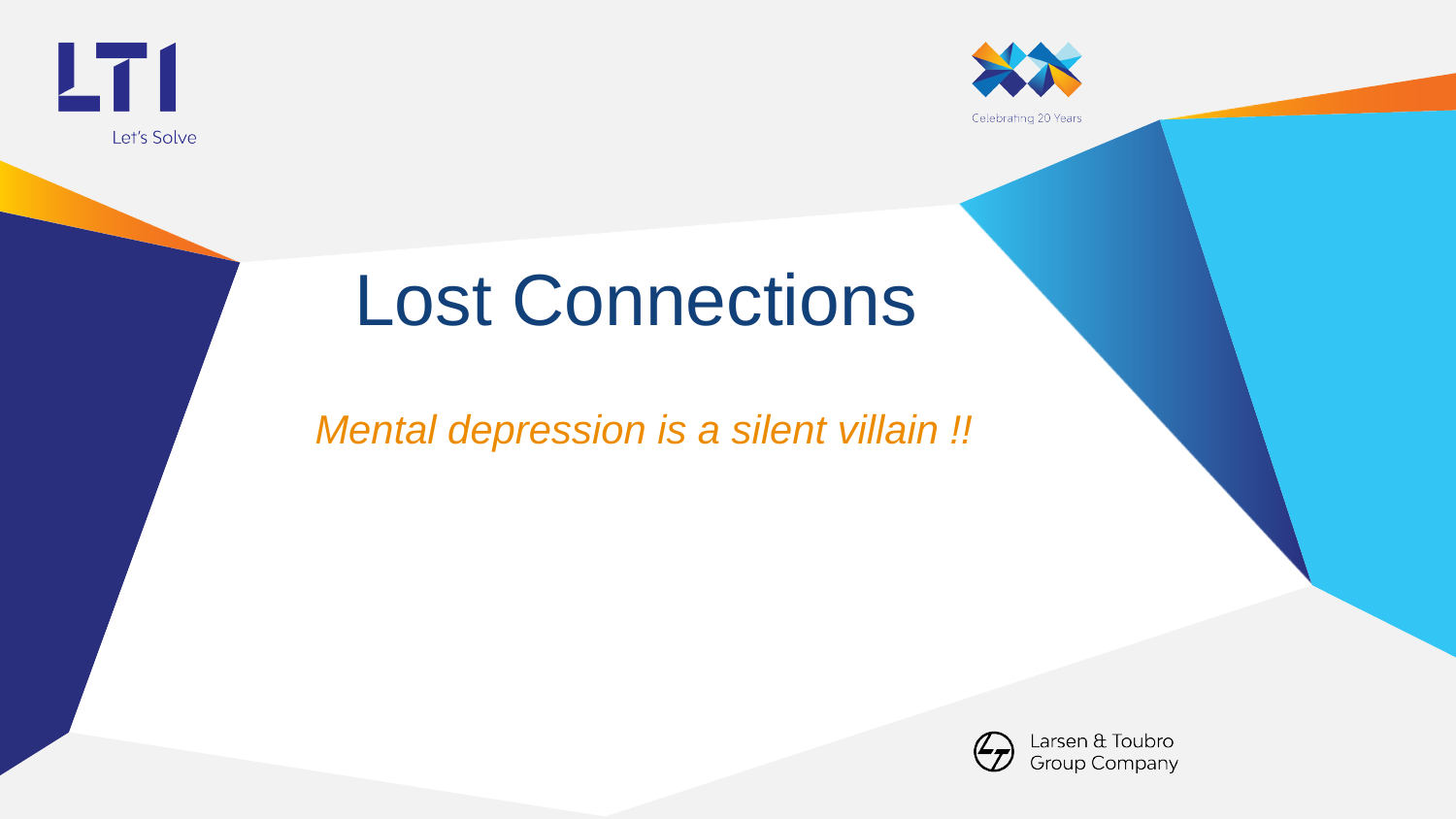

# Lost Connections
         Mental depression is a silent villain !!